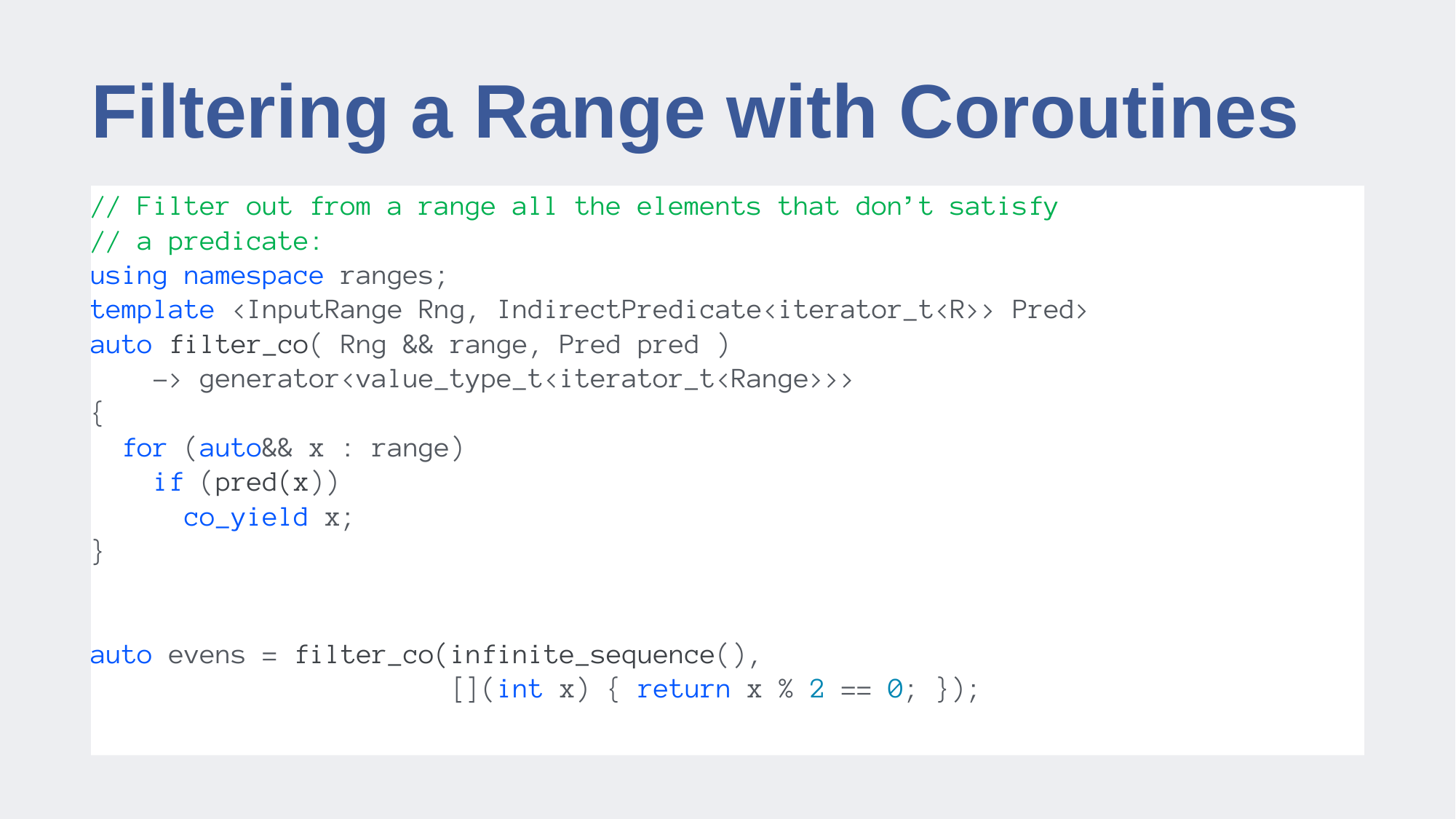

# Filtering a Range with Coroutines
// Filter out from a range all the elements that don’t satisfy
// a predicate:
using namespace ranges;
template <InputRange Rng, IndirectPredicate<iterator_t<R>> Pred>
auto filter_co( Rng && range, Pred pred )
    -> generator<value_type_t<iterator_t<Range>>>
{
  for (auto&& x : range)
    if (pred(x))
      co_yield x;
}

// Filter out from a range all the elements that don’t satisfy
// a predicate:
using namespace ranges;
template <InputRange Rng, IndirectPredicate<iterator_t<R>> Pred>
auto filter_co( Rng && range, Pred pred )
    -> generator<value_type_t<iterator_t<Range>>>
{
  for (auto&& x : range)
    if (pred(x))
      co_yield x;
}

auto evens = filter_co(infinite_sequence(),
                       [](int x) { return x % 2 == 0; });